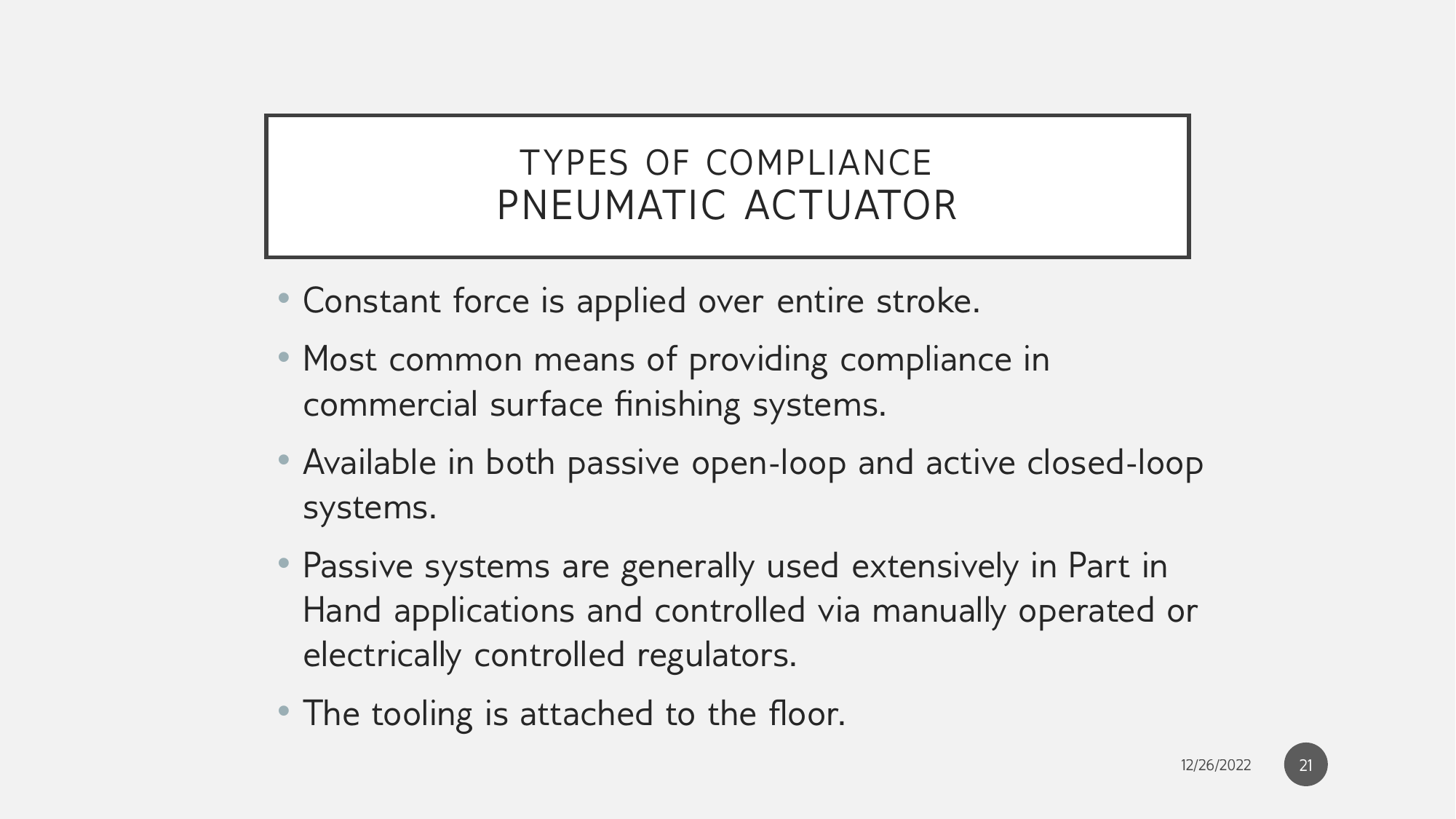

# Types of Compliance Pneumatic Actuator
Constant force is applied over entire stroke.
Most common means of providing compliance in commercial surface finishing systems.
Available in both passive open-loop and active closed-loop systems.
Passive systems are generally used extensively in Part in Hand applications and controlled via manually operated or electrically controlled regulators.
The tooling is attached to the floor.

21

12/26/2022